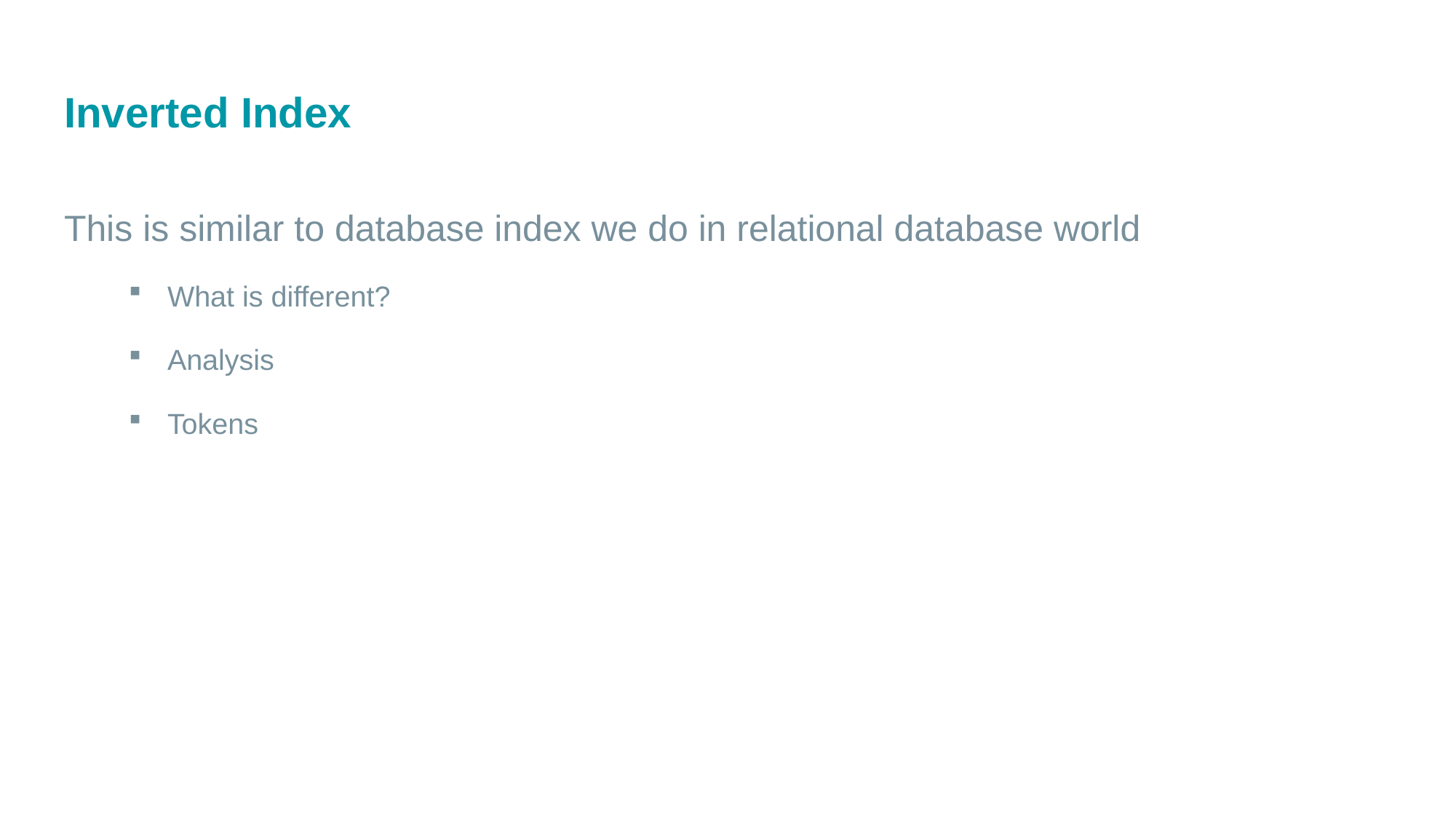

# Inverted Index
This is similar to database index we do in relational database world
What is different?
Analysis
Tokens